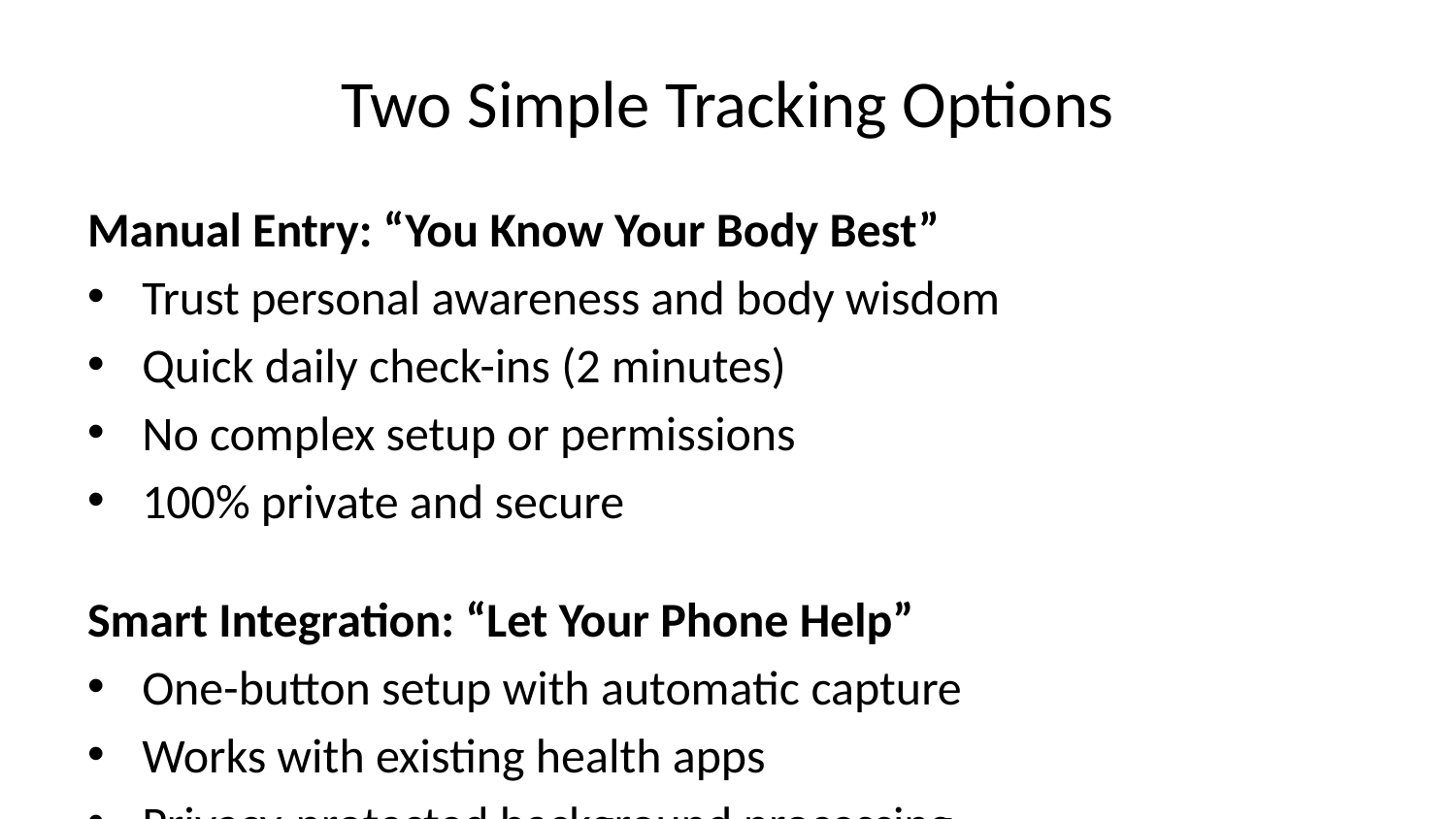

# Two Simple Tracking Options
Manual Entry: “You Know Your Body Best”
Trust personal awareness and body wisdom
Quick daily check-ins (2 minutes)
No complex setup or permissions
100% private and secure
Smart Integration: “Let Your Phone Help”
One-button setup with automatic capture
Works with existing health apps
Privacy-protected background processing
Set-and-forget convenience